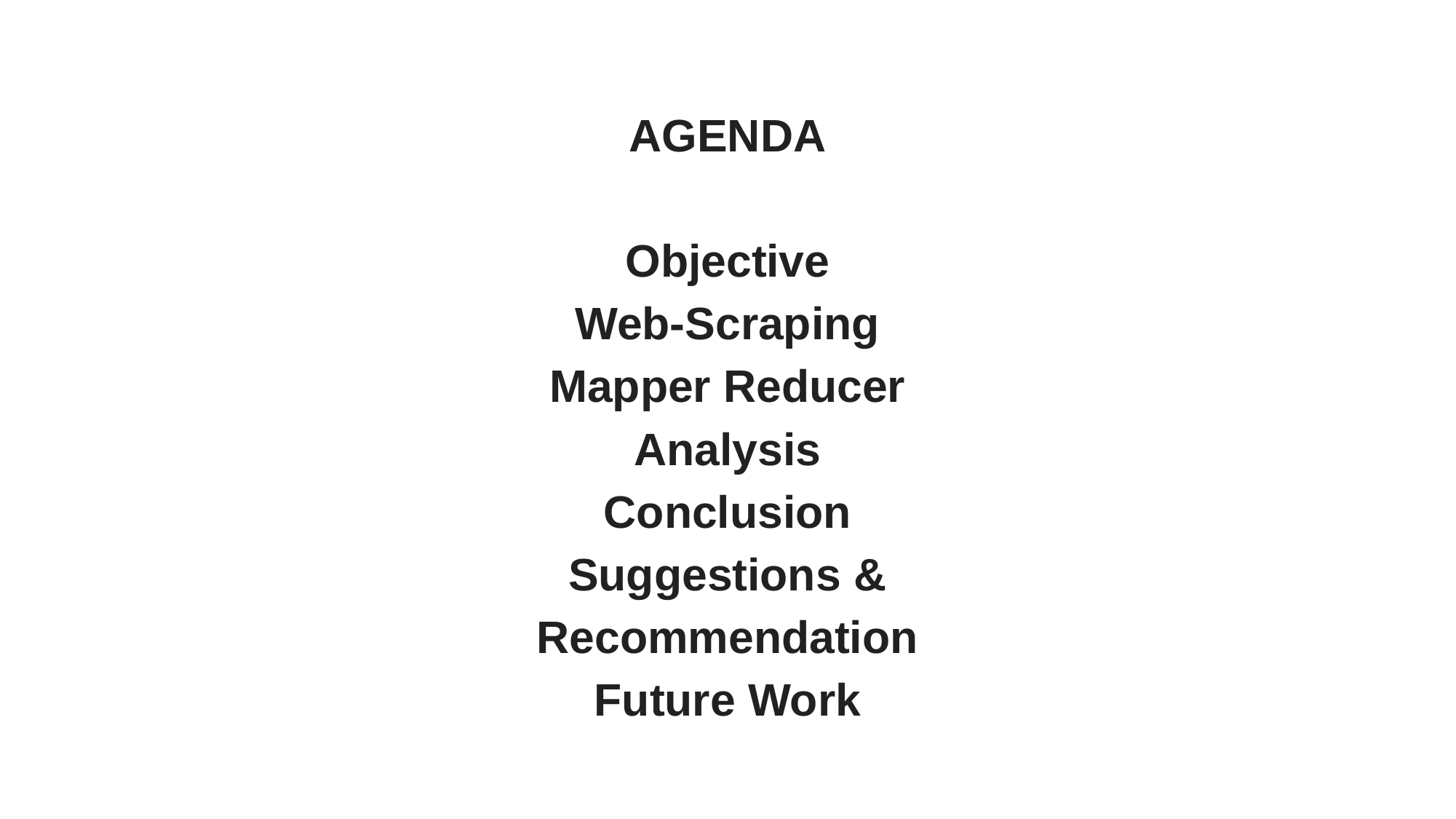

AGENDA

Objective
Web-Scraping
Mapper Reducer
Analysis
Conclusion
Suggestions & Recommendation
Future Work